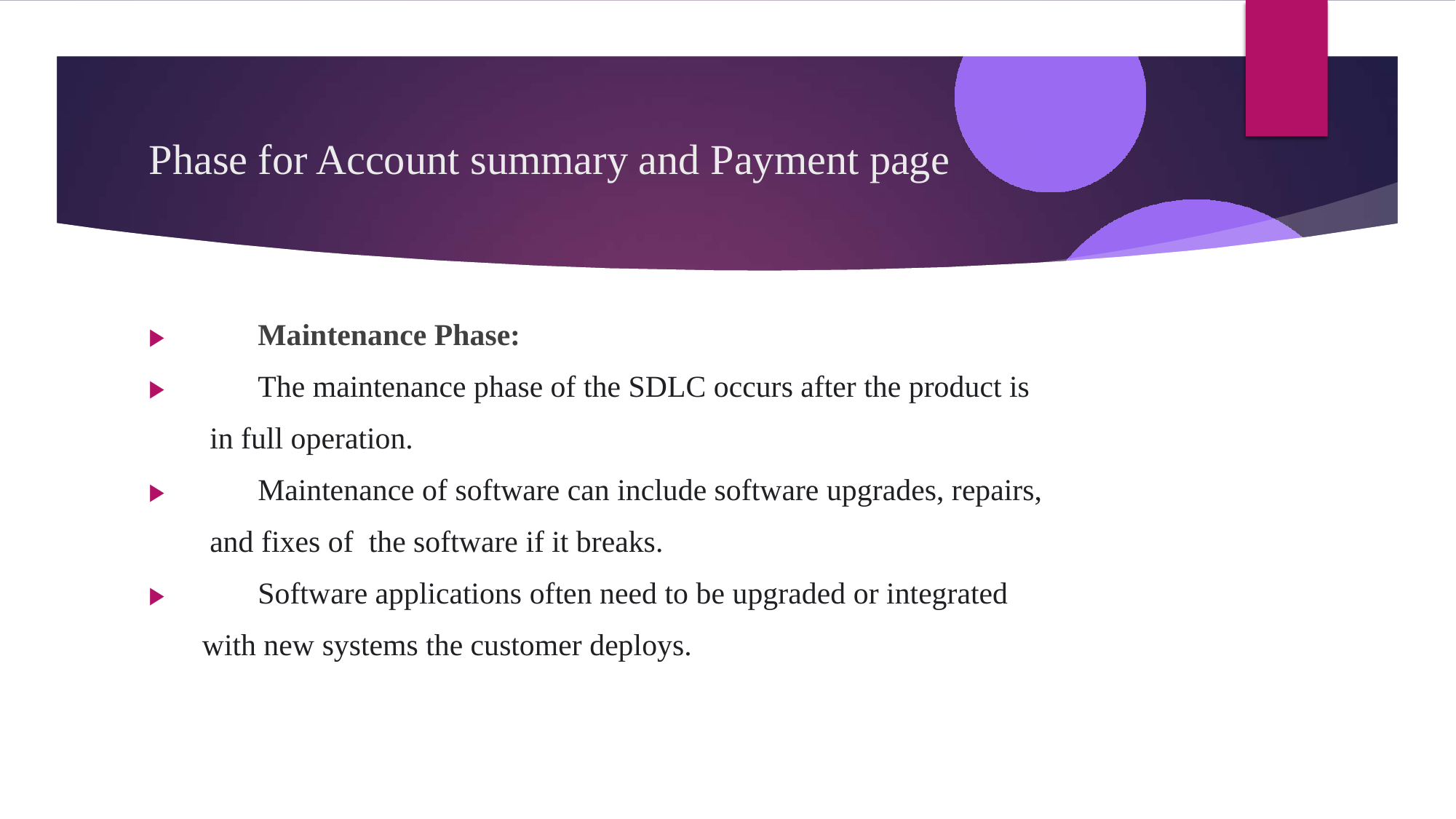

# Phase for Account summary and Payment page
▶	Maintenance Phase:
▶	The maintenance phase of the SDLC occurs after the product is
        in full operation.
▶	Maintenance of software can include software upgrades, repairs,
        and fixes of  the software if it breaks.
▶	Software applications often need to be upgraded or integrated
       with new systems the customer deploys.